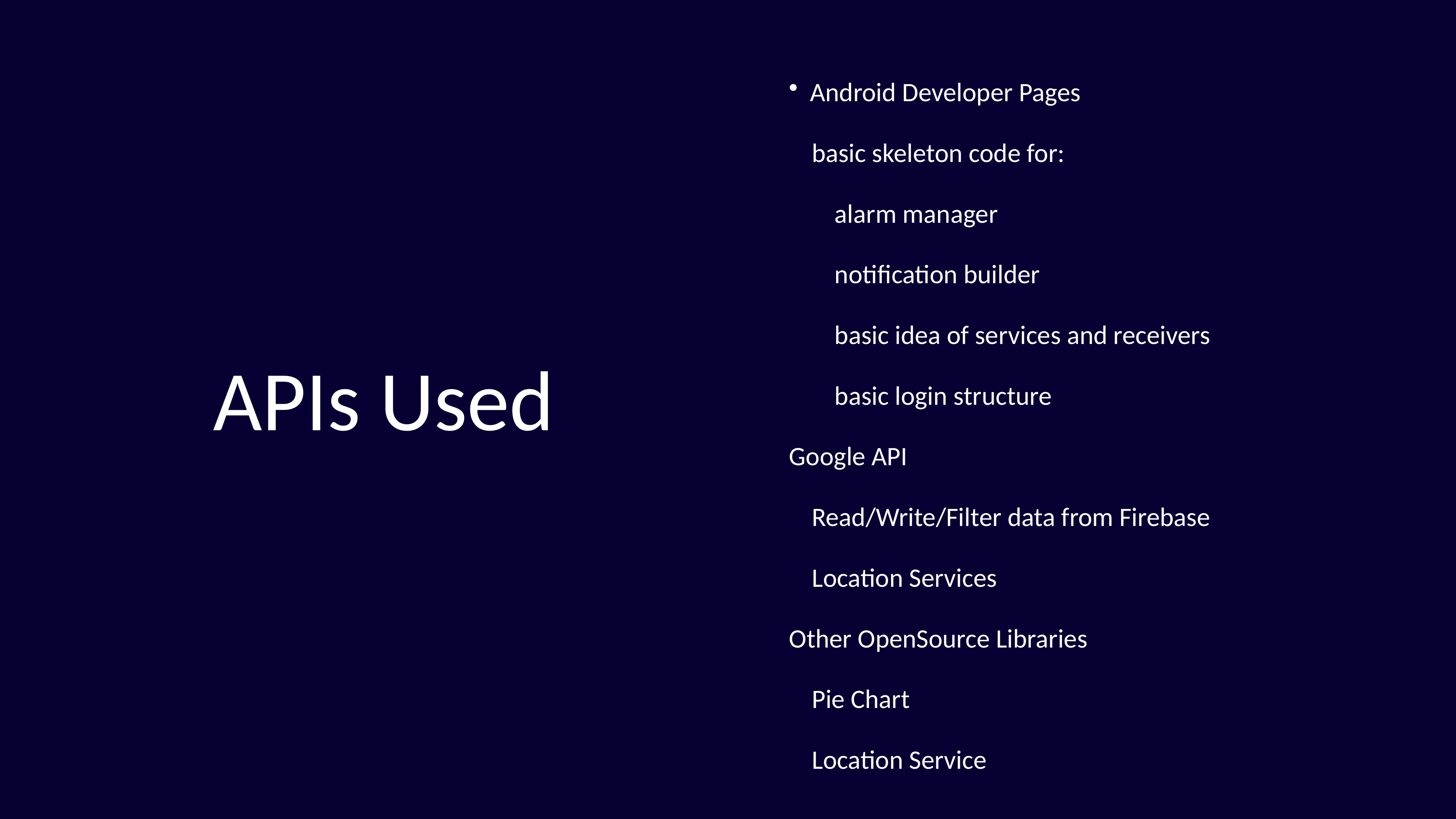

# Android Developer Pages
basic skeleton code for:
alarm manager
notification builder
basic idea of services and receivers
basic login structure
Google API
Read/Write/Filter data from Firebase
Location Services
Other OpenSource Libraries
Pie Chart
Location Service
APIs Used